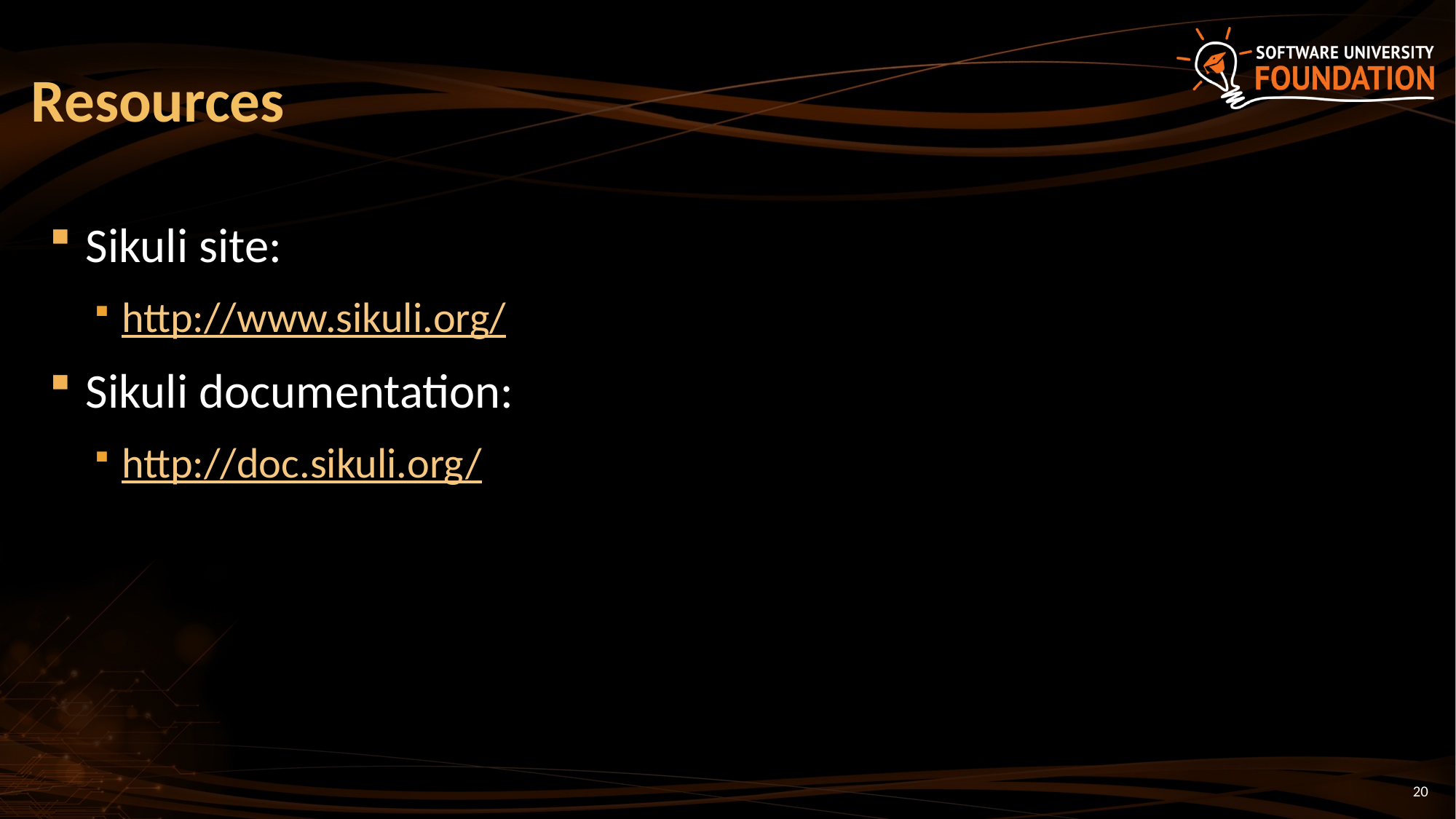

# Resources
Sikuli site:
http://www.sikuli.org/
Sikuli documentation:
http://doc.sikuli.org/

20